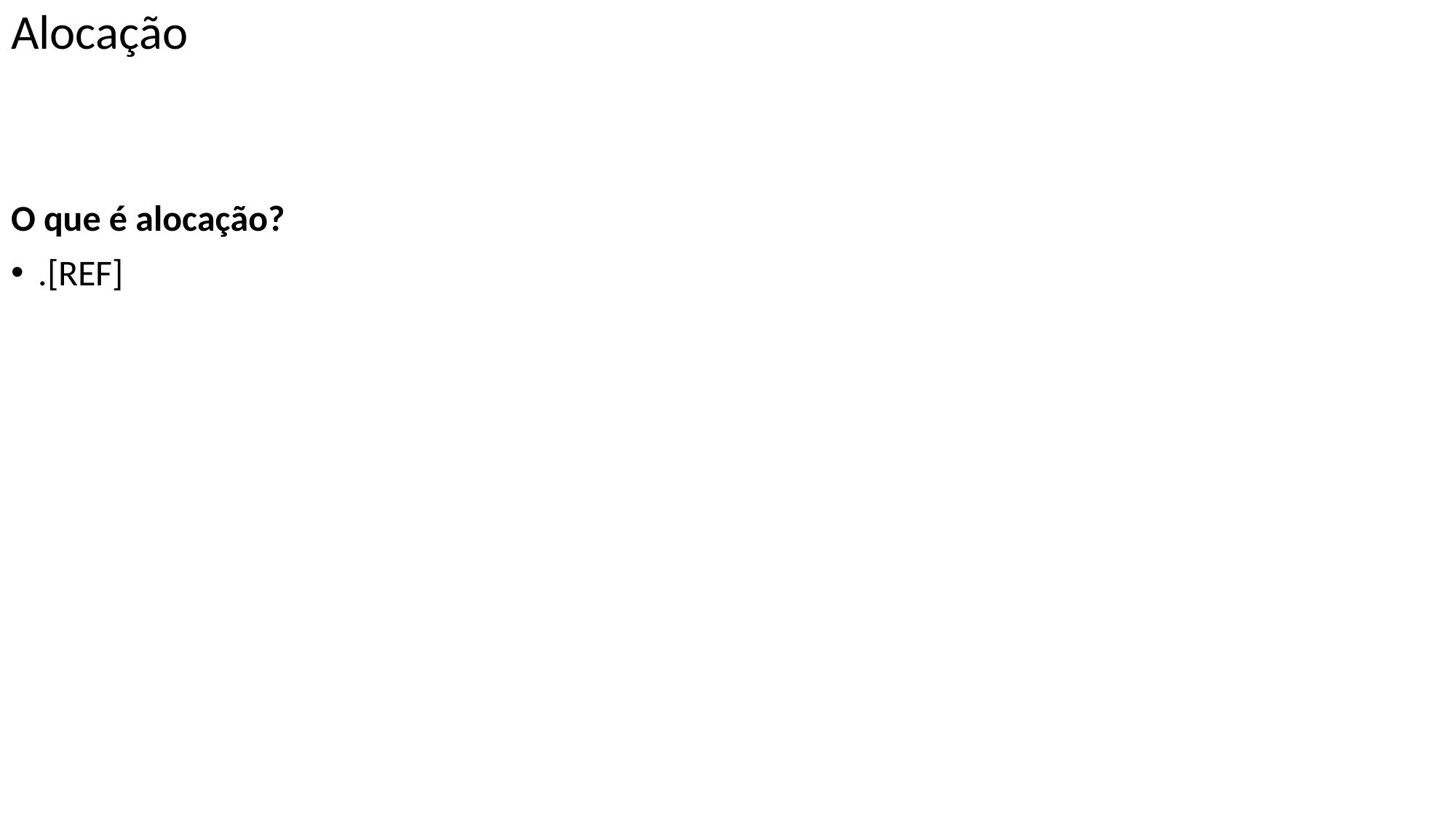

# Alocação

O que é alocação?
.[REF]